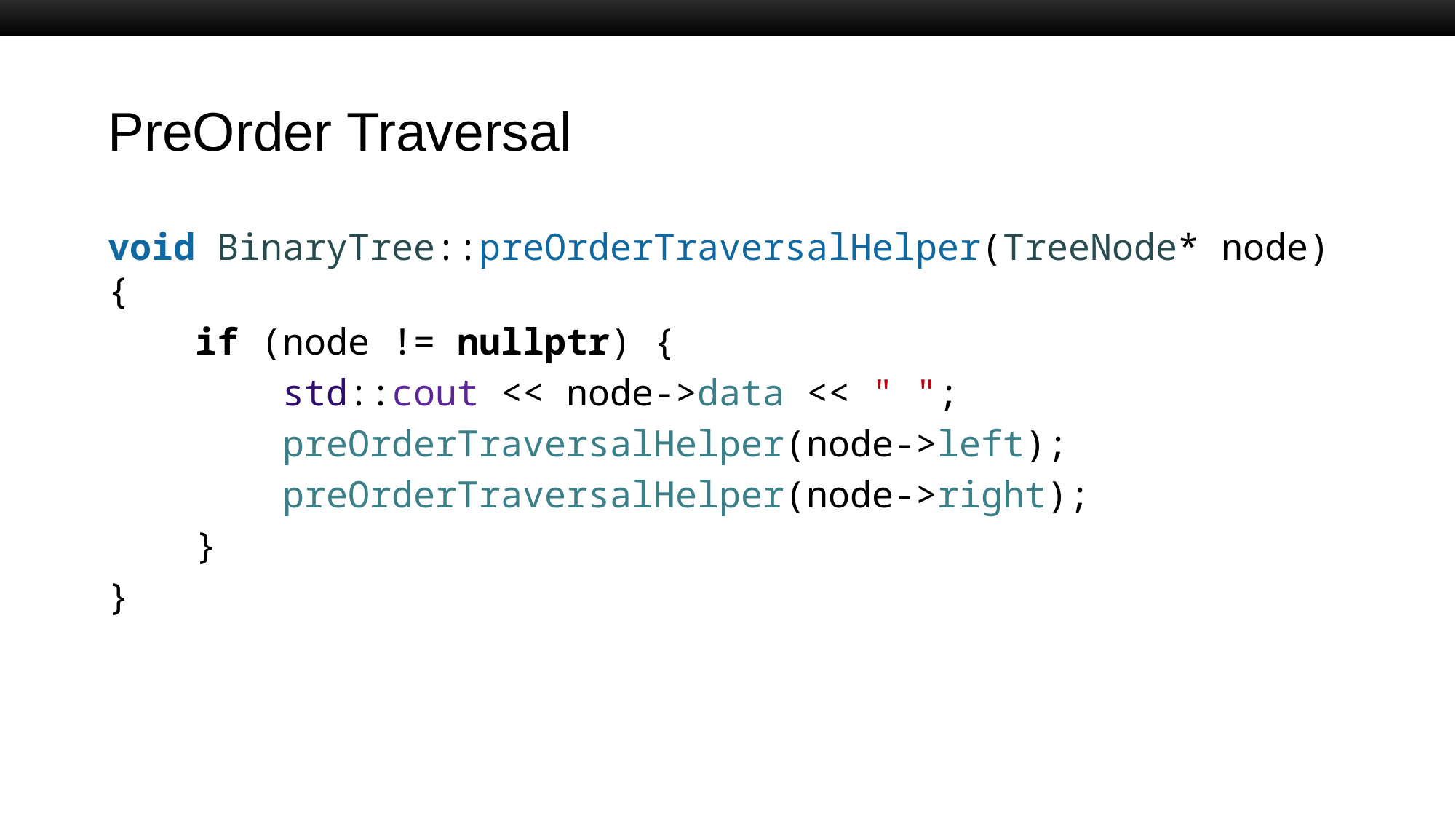

# PreOrder Traversal
void BinaryTree::preOrderTraversalHelper(TreeNode* node) {
    if (node != nullptr) {
        std::cout << node->data << " ";
        preOrderTraversalHelper(node->left);
        preOrderTraversalHelper(node->right);
    }
}